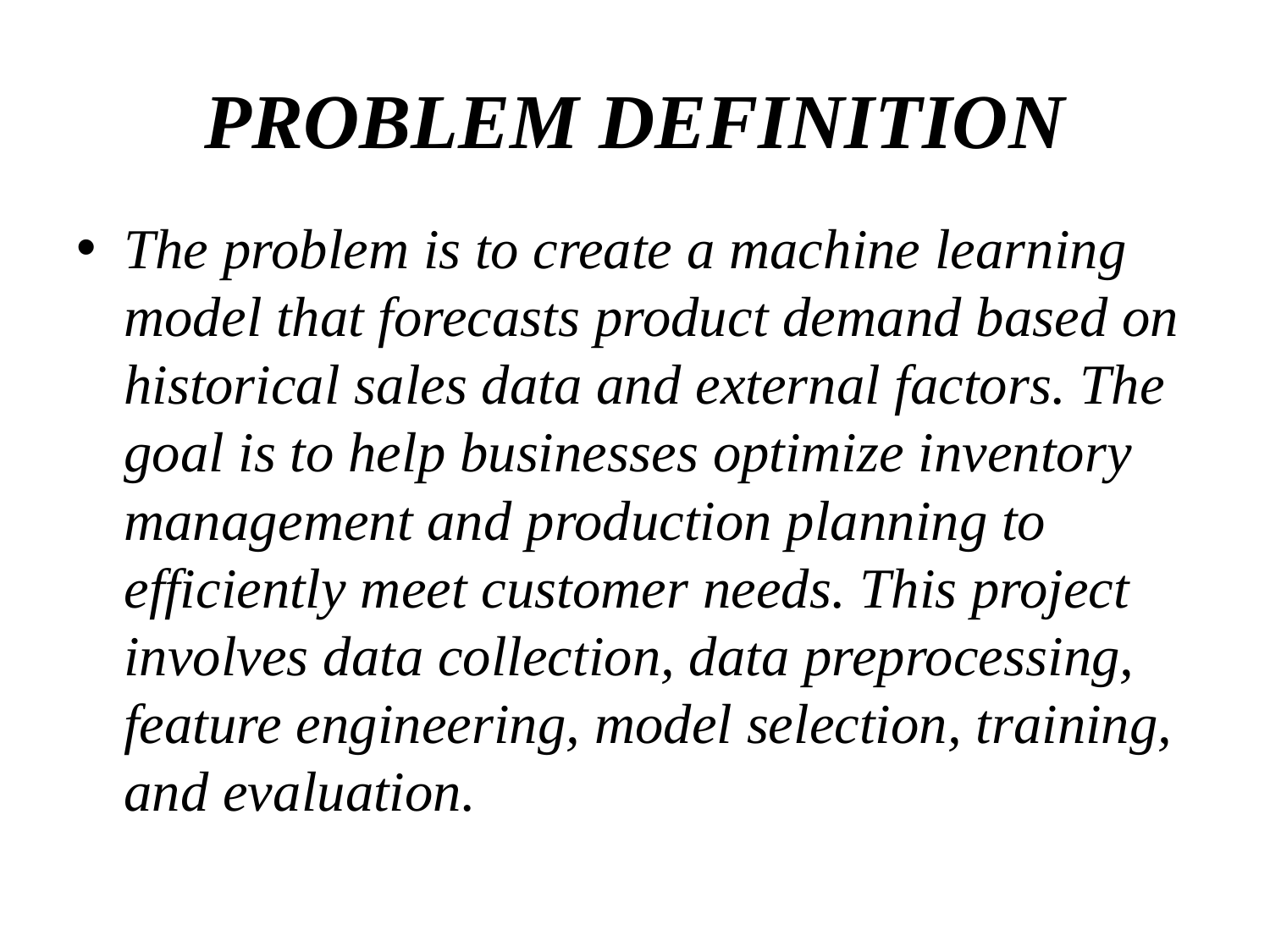

# PROBLEM DEFINITION
The problem is to create a machine learning model that forecasts product demand based on historical sales data and external factors. The goal is to help businesses optimize inventory management and production planning to efficiently meet customer needs. This project involves data collection, data preprocessing, feature engineering, model selection, training, and evaluation.